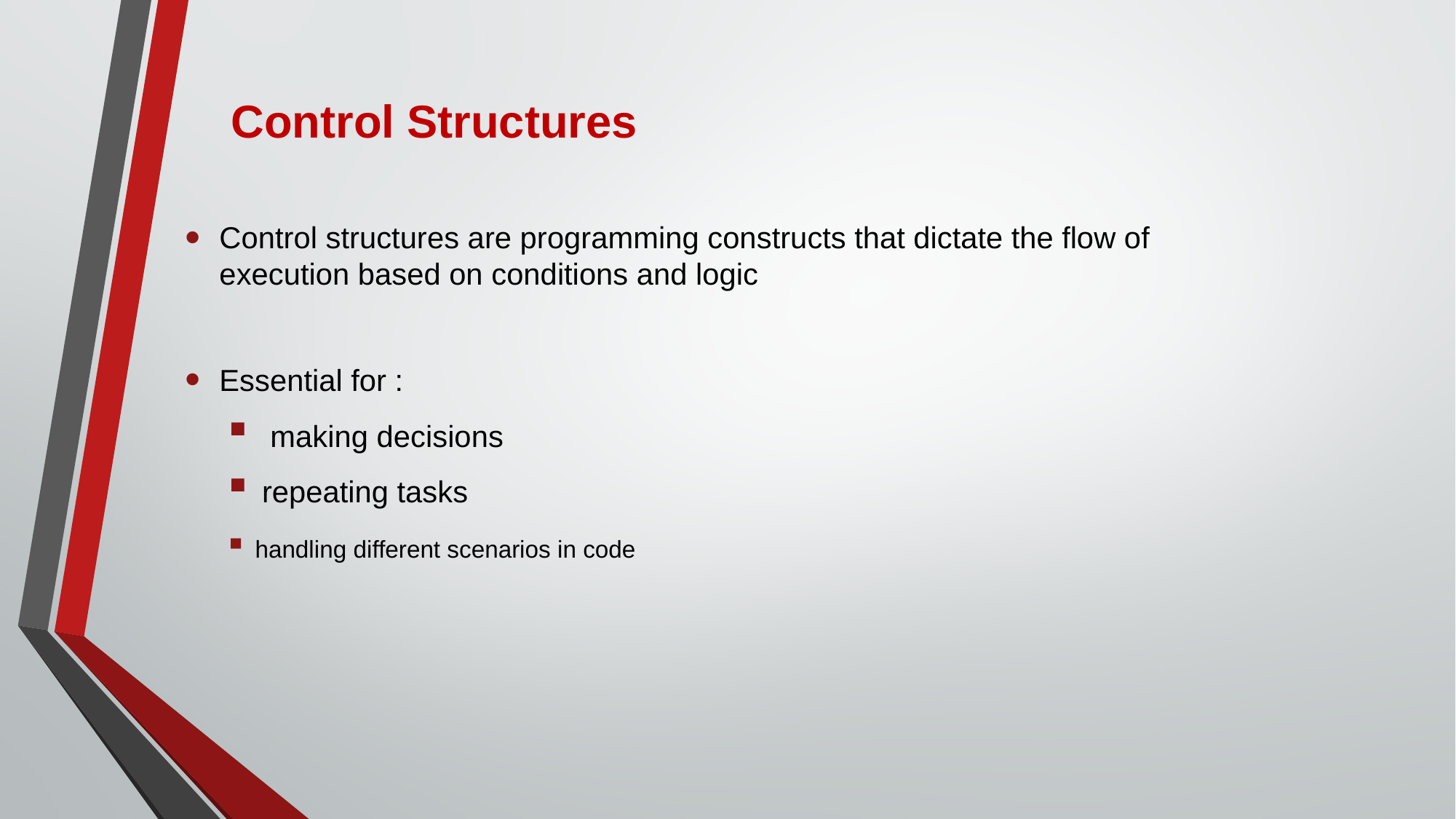

# Control Structures
Control structures are programming constructs that dictate the flow of execution based on conditions and logic
Essential for :
 making decisions
repeating tasks
handling different scenarios in code